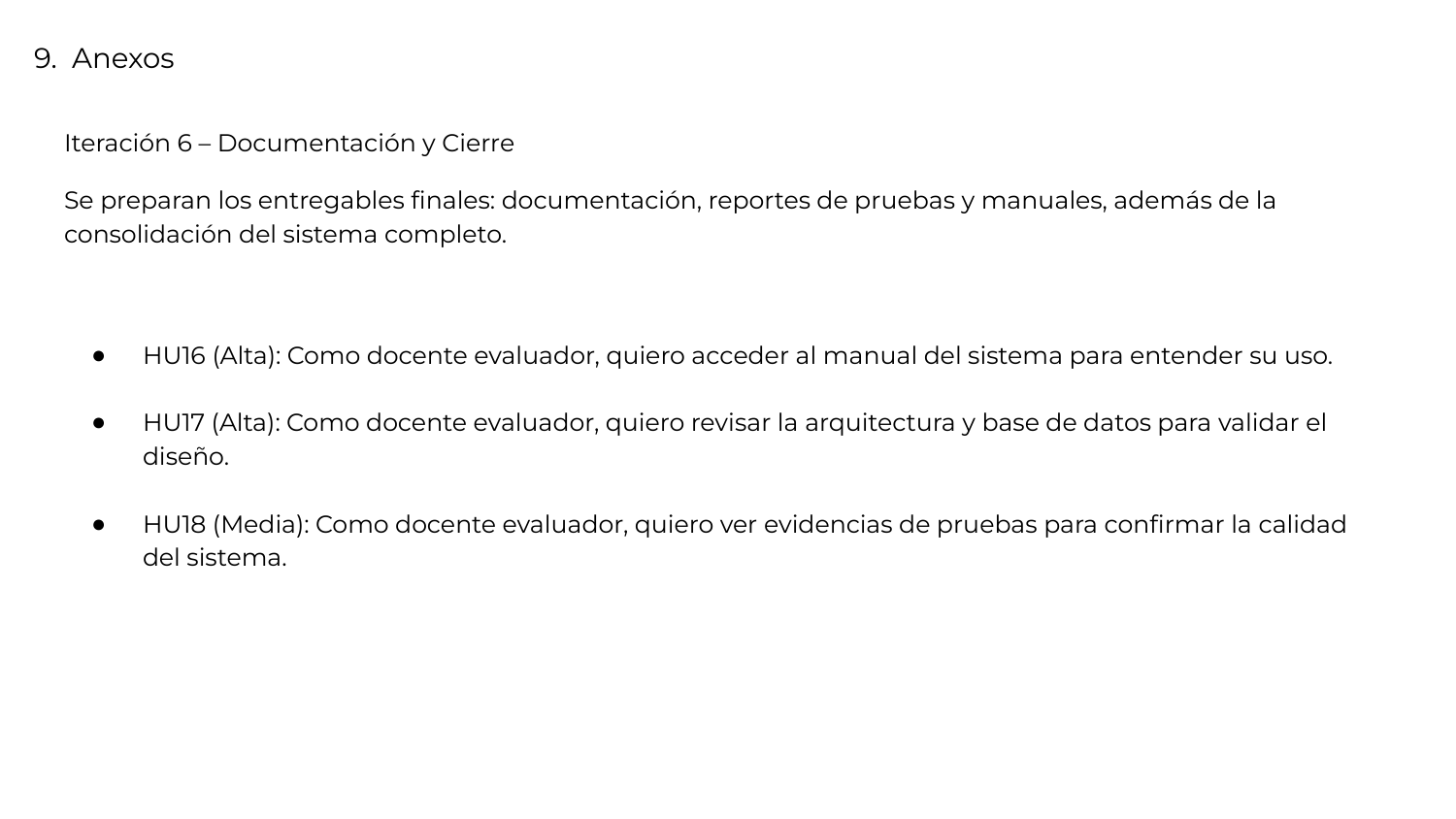

# 9.  Anexos
Iteración 6 – Documentación y Cierre
Se preparan los entregables finales: documentación, reportes de pruebas y manuales, además de la consolidación del sistema completo.

HU16 (Alta): Como docente evaluador, quiero acceder al manual del sistema para entender su uso.
HU17 (Alta): Como docente evaluador, quiero revisar la arquitectura y base de datos para validar el diseño.
HU18 (Media): Como docente evaluador, quiero ver evidencias de pruebas para confirmar la calidad del sistema.